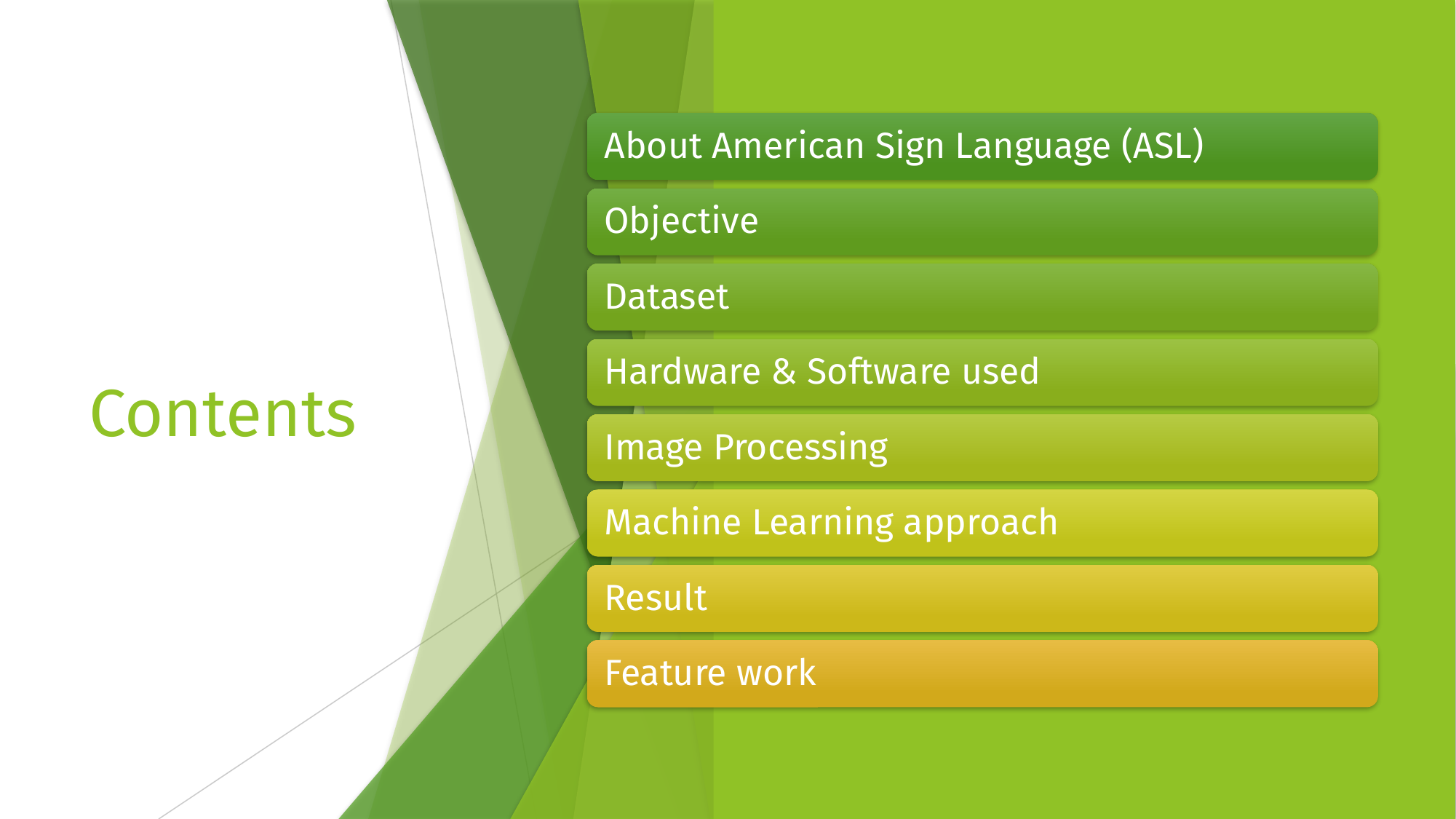

About American Sign Language (ASL)
Objective
Dataset
Hardware & Software used
Image Processing
Machine Learning approach
Result
Feature work
# Contents